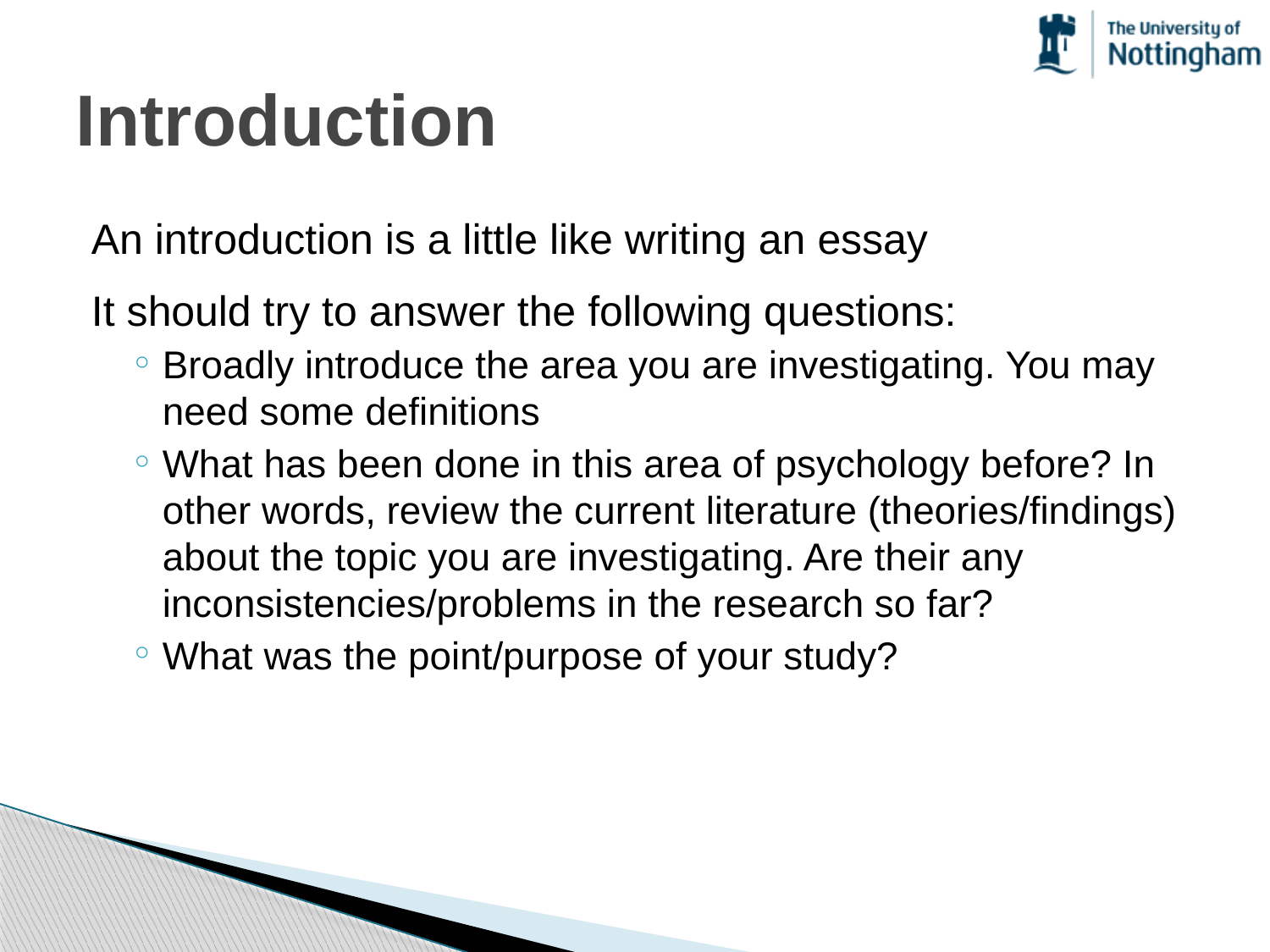

# Introduction
An introduction is a little like writing an essay
It should try to answer the following questions:
Broadly introduce the area you are investigating. You may need some definitions
What has been done in this area of psychology before? In other words, review the current literature (theories/findings) about the topic you are investigating. Are their any inconsistencies/problems in the research so far?
What was the point/purpose of your study?